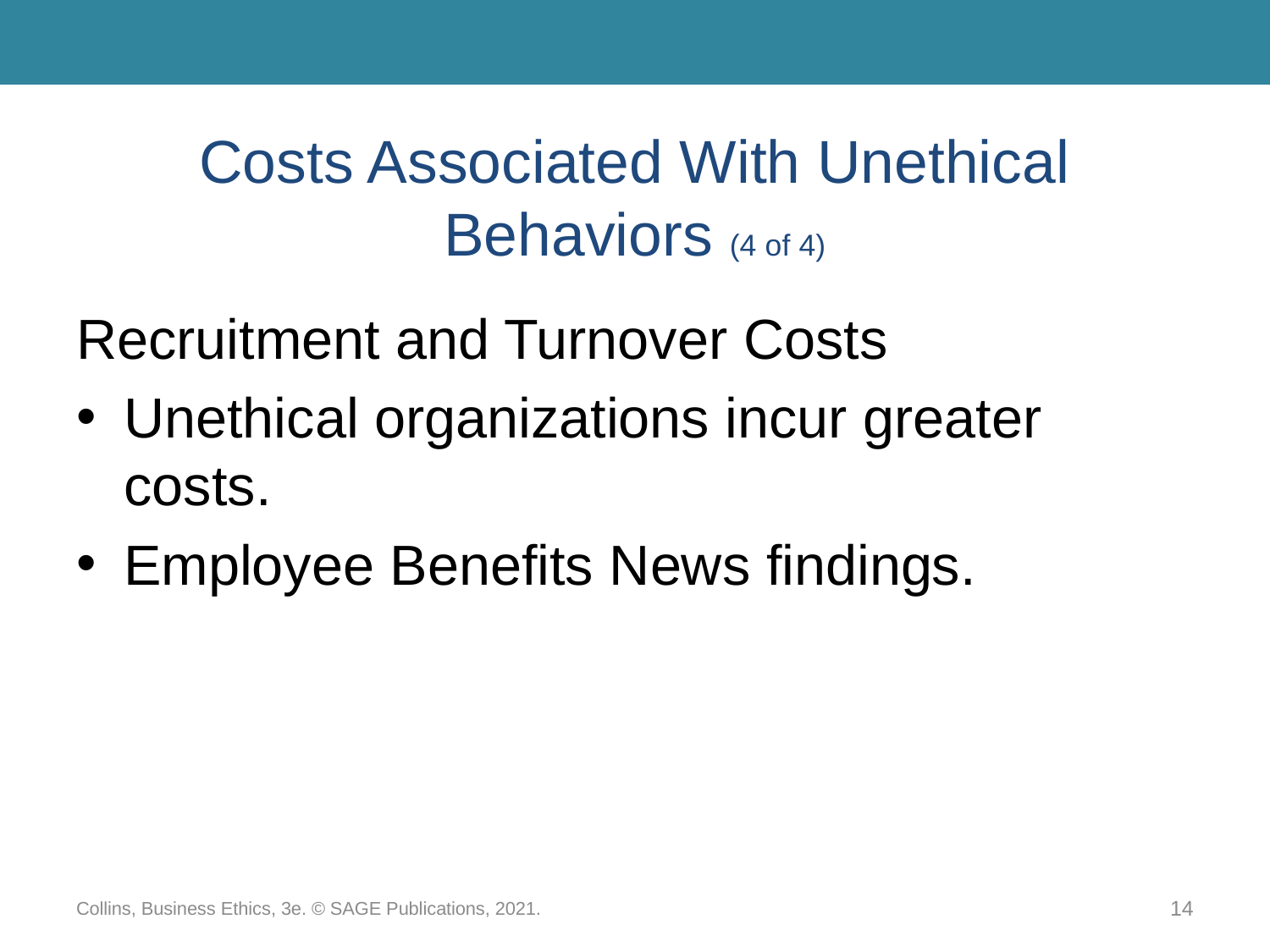

# Costs Associated With Unethical Behaviors (4 of 4)
Recruitment and Turnover Costs
Unethical organizations incur greater costs.
Employee Benefits News findings.
Collins, Business Ethics, 3e. © SAGE Publications, 2021.
14